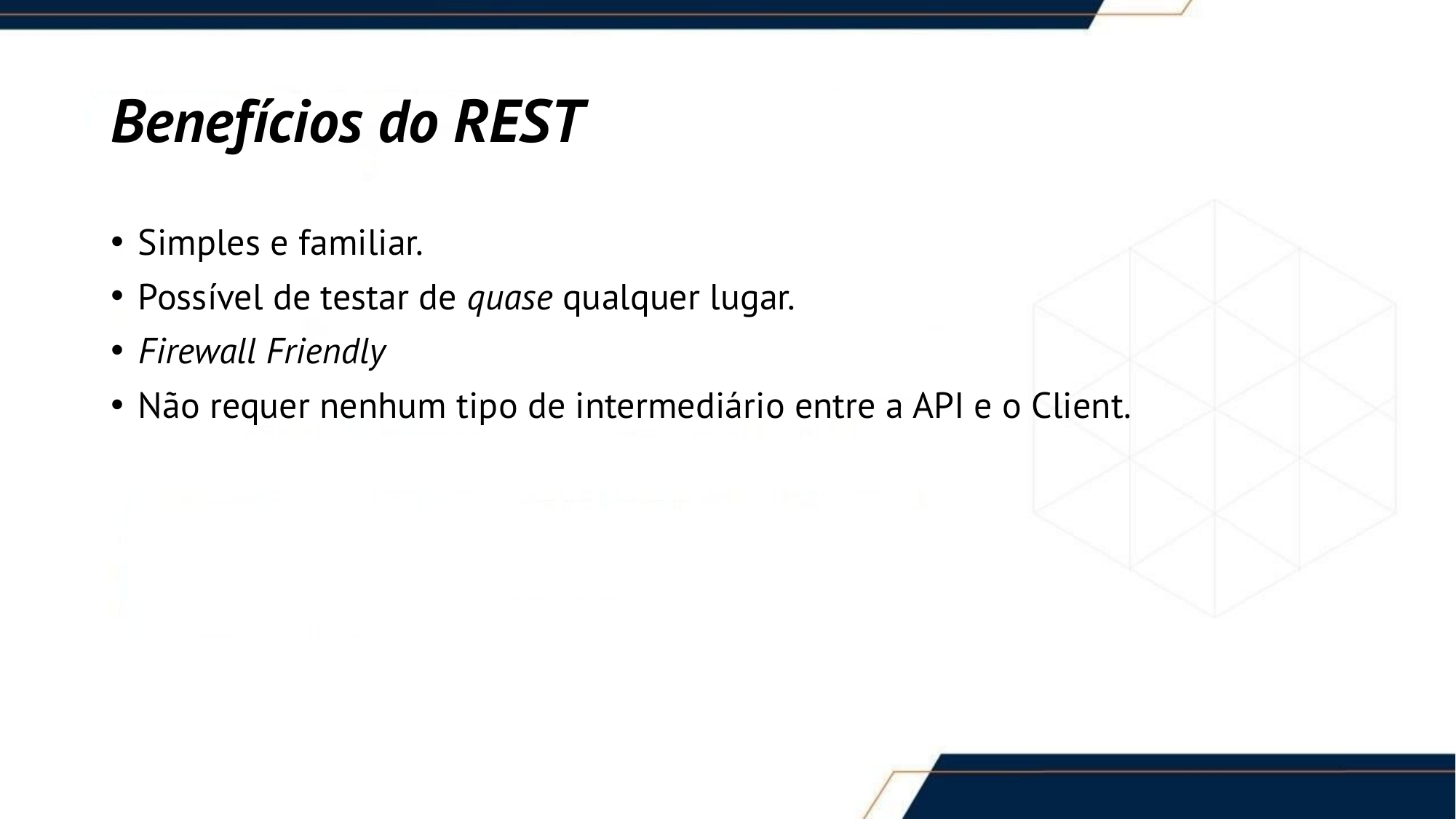

# Benefícios do REST
Simples e familiar.
Possível de testar de quase qualquer lugar.
Firewall Friendly
Não requer nenhum tipo de intermediário entre a API e o Client.